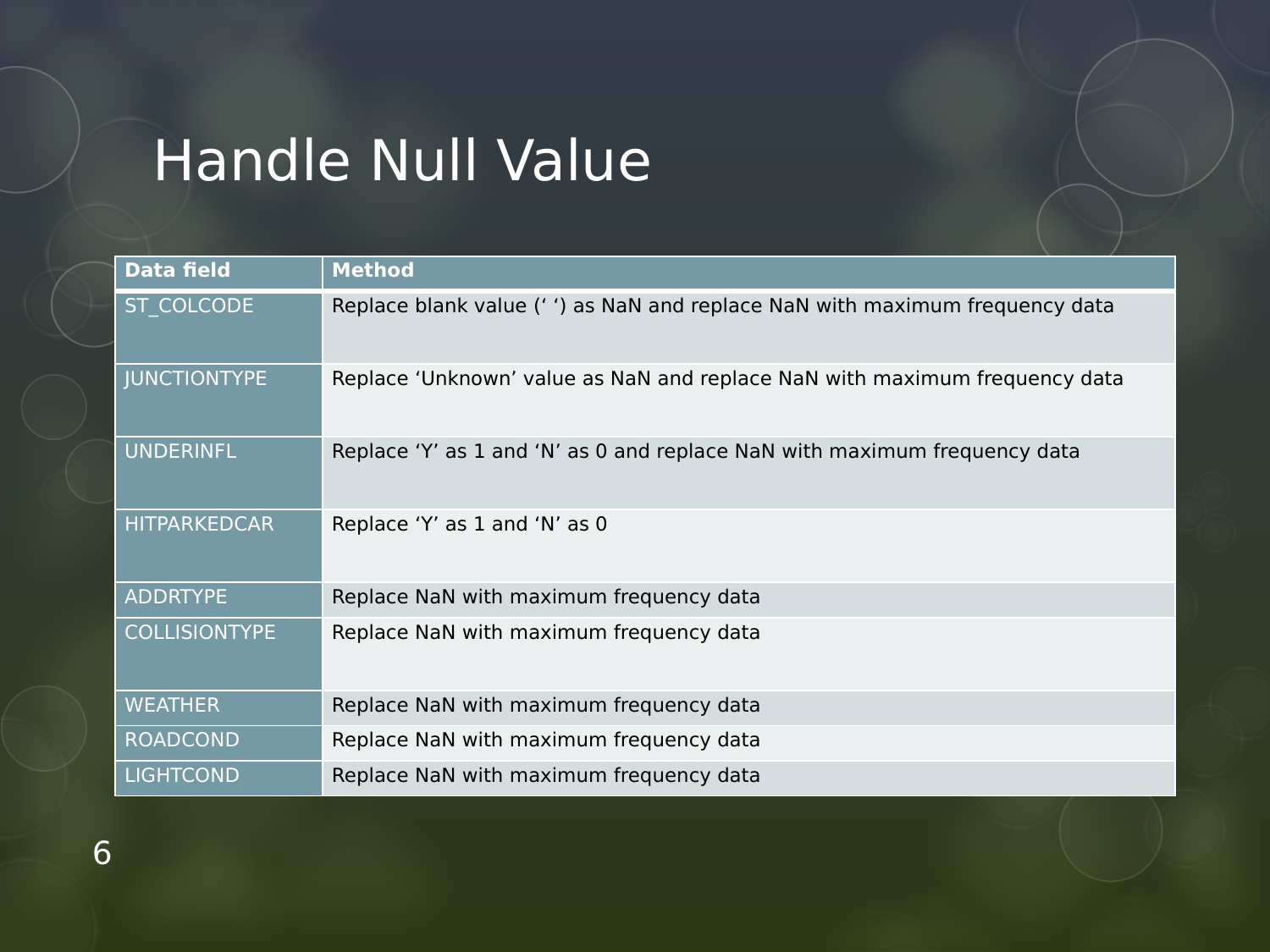

# Handle Null Value
| Data field | Method |
| --- | --- |
| ST\_COLCODE | Replace blank value (‘ ‘) as NaN and replace NaN with maximum frequency data |
| JUNCTIONTYPE | Replace ‘Unknown’ value as NaN and replace NaN with maximum frequency data |
| UNDERINFL | Replace ‘Y’ as 1 and ‘N’ as 0 and replace NaN with maximum frequency data |
| HITPARKEDCAR | Replace ‘Y’ as 1 and ‘N’ as 0 |
| ADDRTYPE | Replace NaN with maximum frequency data |
| COLLISIONTYPE | Replace NaN with maximum frequency data |
| WEATHER | Replace NaN with maximum frequency data |
| ROADCOND | Replace NaN with maximum frequency data |
| LIGHTCOND | Replace NaN with maximum frequency data |
6